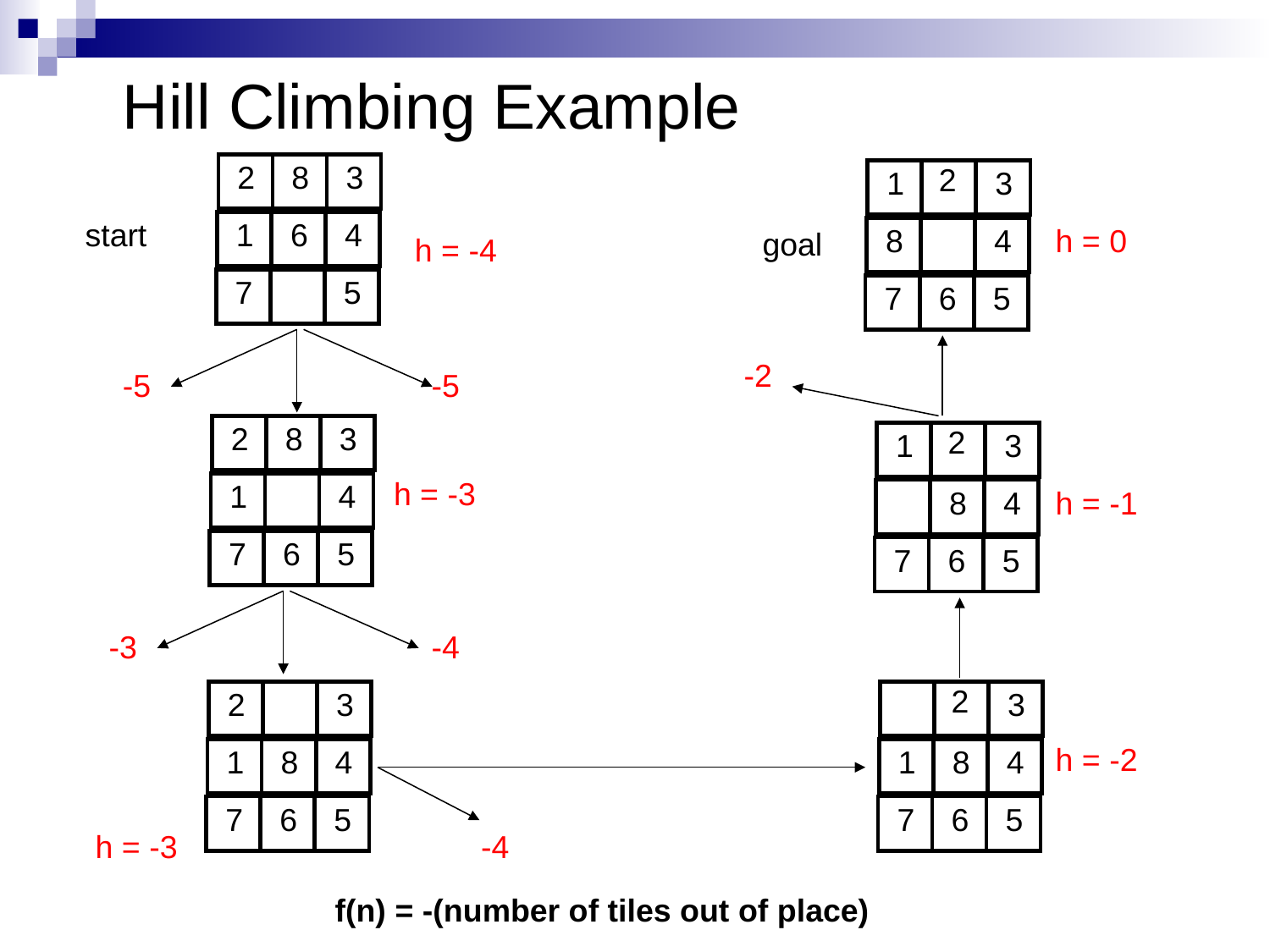

# Hill Climbing Example
2

8

3

1

6

4

7

5

2
1

3

8

4

7

6

5

start
h = 0
goal
h = -4
-2
-5
-5
2

8

3

1

4

7

6

5

2
1

3

8

4

7

6

5

h = -3
h = -1
-3
-4
2

3

1

8

4

7

6

5

2

3

1

8

4

7

6

5

h = -2
h = -3
-4
f(n) = -(number of tiles out of place)